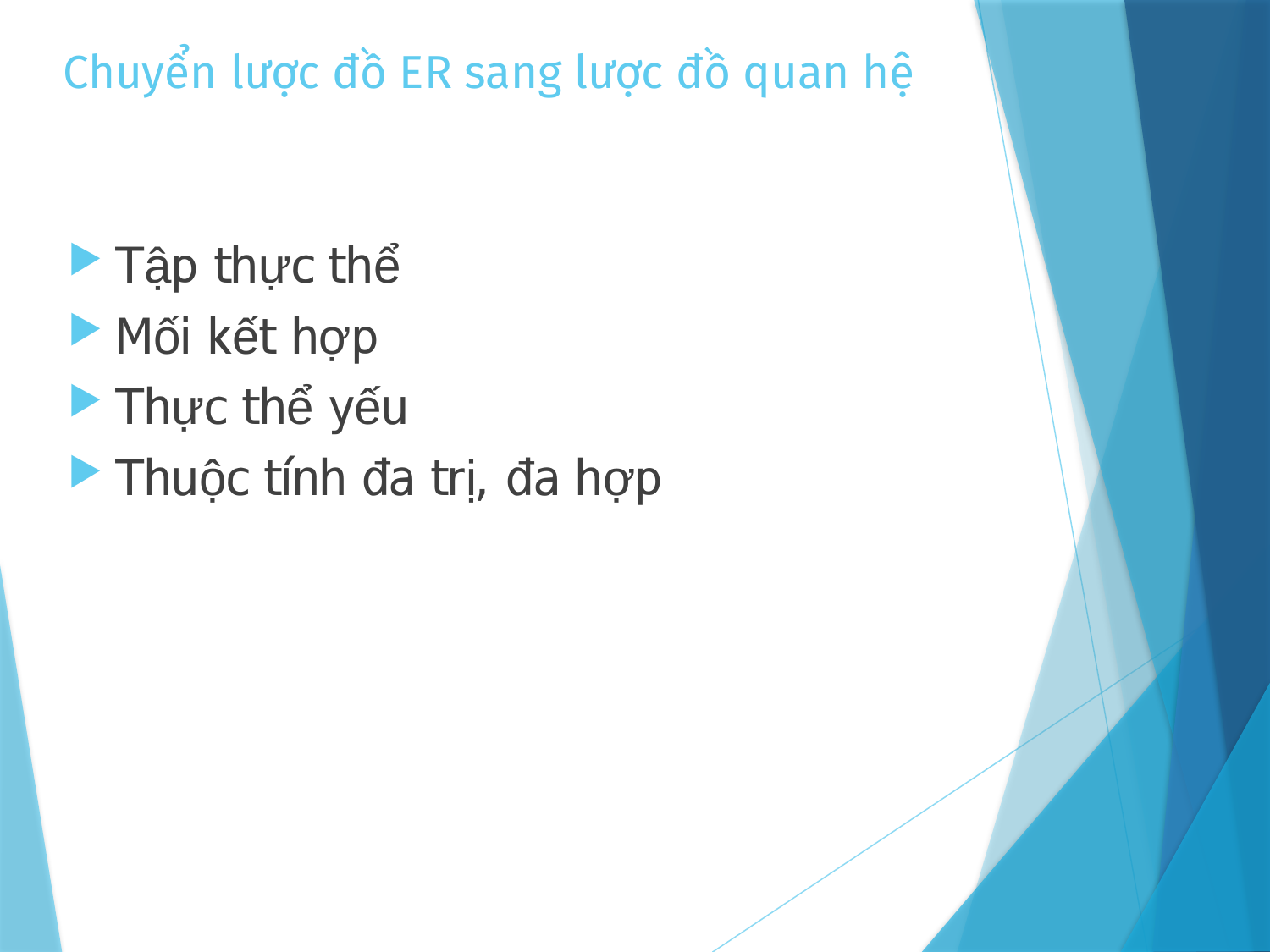

# Chuyển lược đồ ER sang lược đồ quan hệ

Tập thực thể
Mối kết hợp
Thực thể yếu
Thuộc tính đa trị, đa hợp